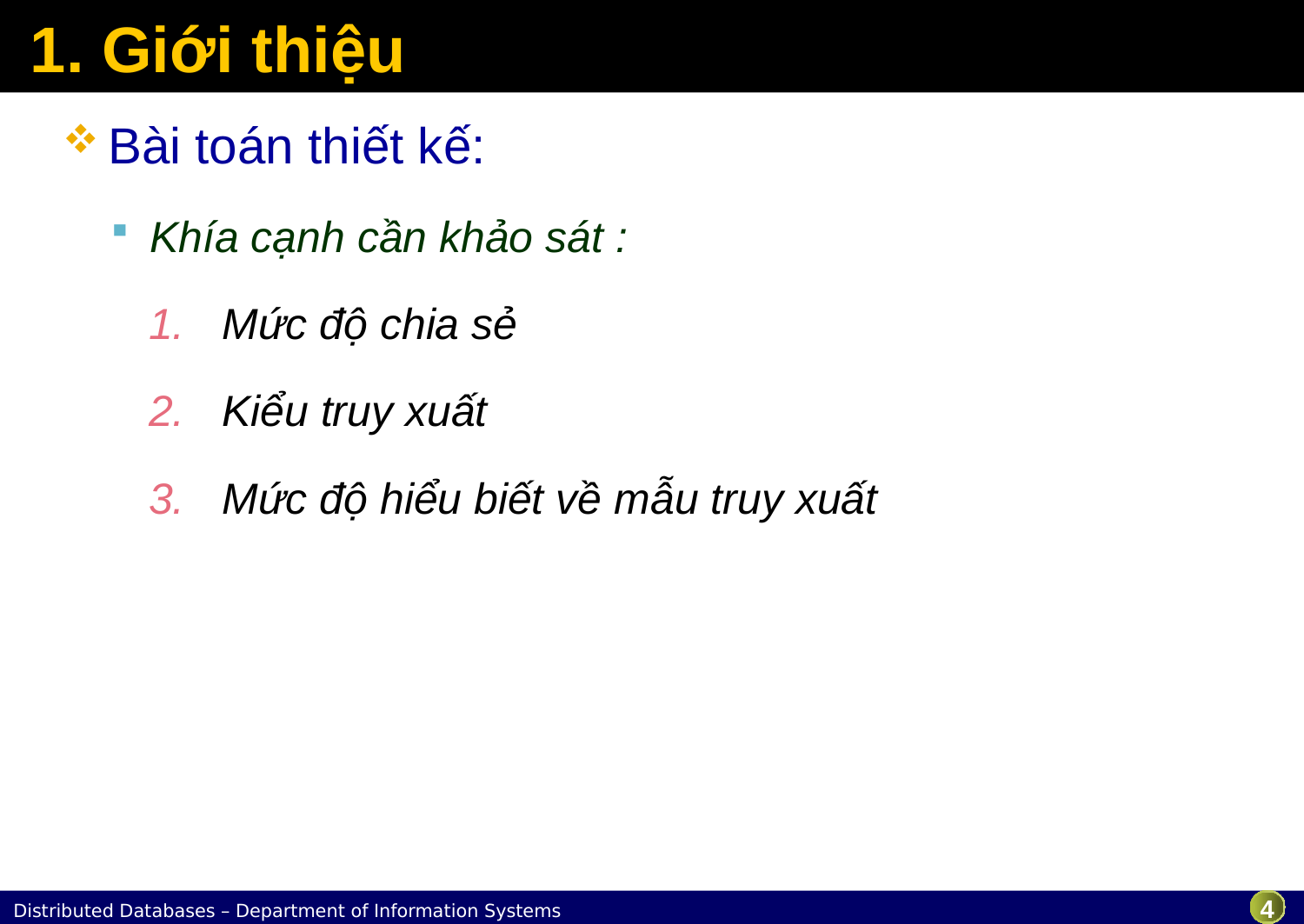

# 1. Giới thiệu
Bài toán thiết kế:
Khía cạnh cần khảo sát :
Mức độ chia sẻ
Kiểu truy xuất
Mức độ hiểu biết về mẫu truy xuất